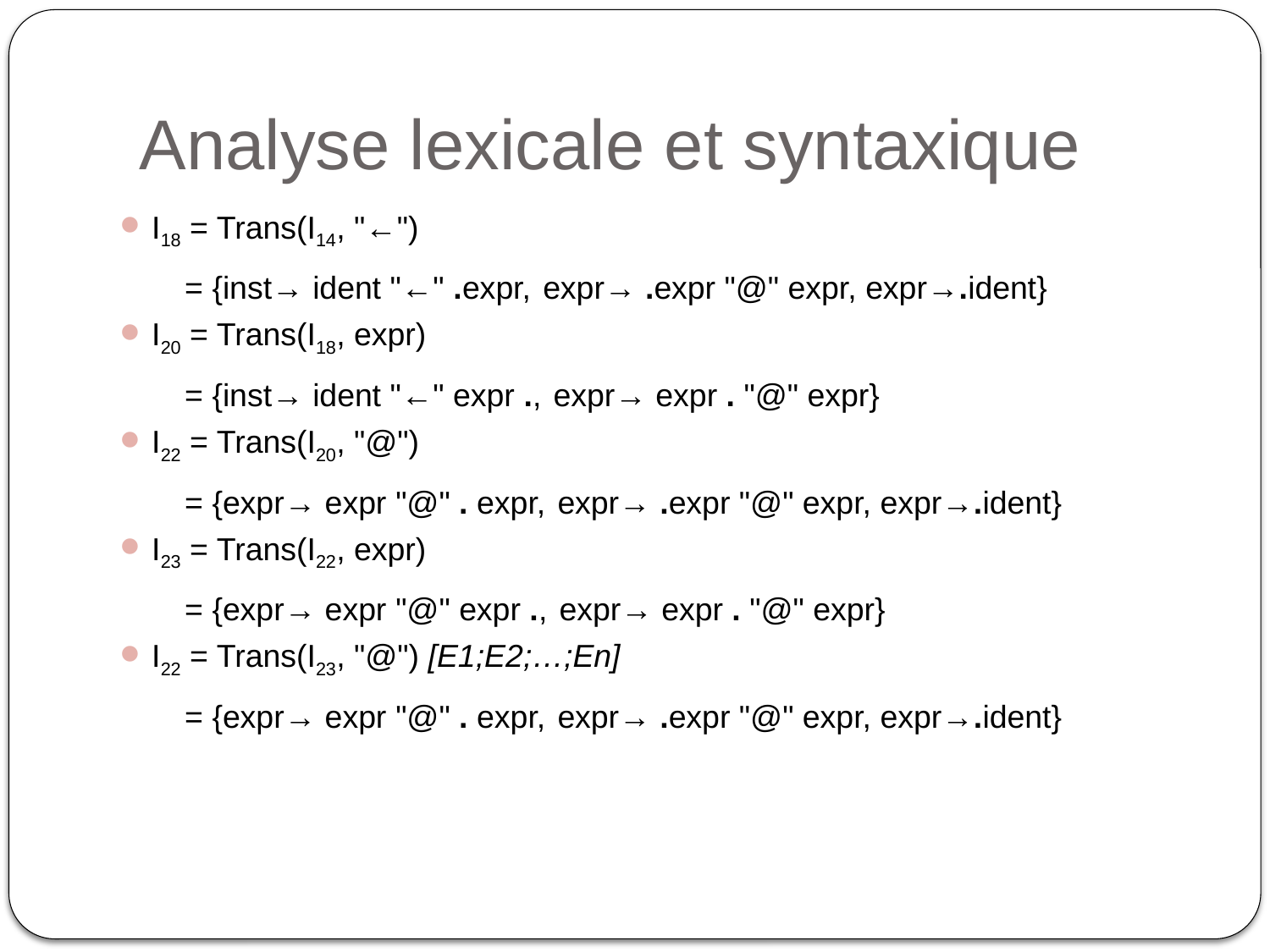

# Analyse lexicale et syntaxique
I18 = Trans(I14, "←")
   = {inst→ ident "←" .expr, expr→ .expr "@" expr, expr→.ident}
I20 = Trans(I18, expr)
   = {inst→ ident "←" expr ., expr→ expr . "@" expr}
I22 = Trans(I20, "@")
   = {expr→ expr "@" . expr, expr→ .expr "@" expr, expr→.ident}
I23 = Trans(I22, expr)
   = {expr→ expr "@" expr ., expr→ expr . "@" expr}
I22 = Trans(I23, "@") [E1;E2;…;En]
   = {expr→ expr "@" . expr, expr→ .expr "@" expr, expr→.ident}